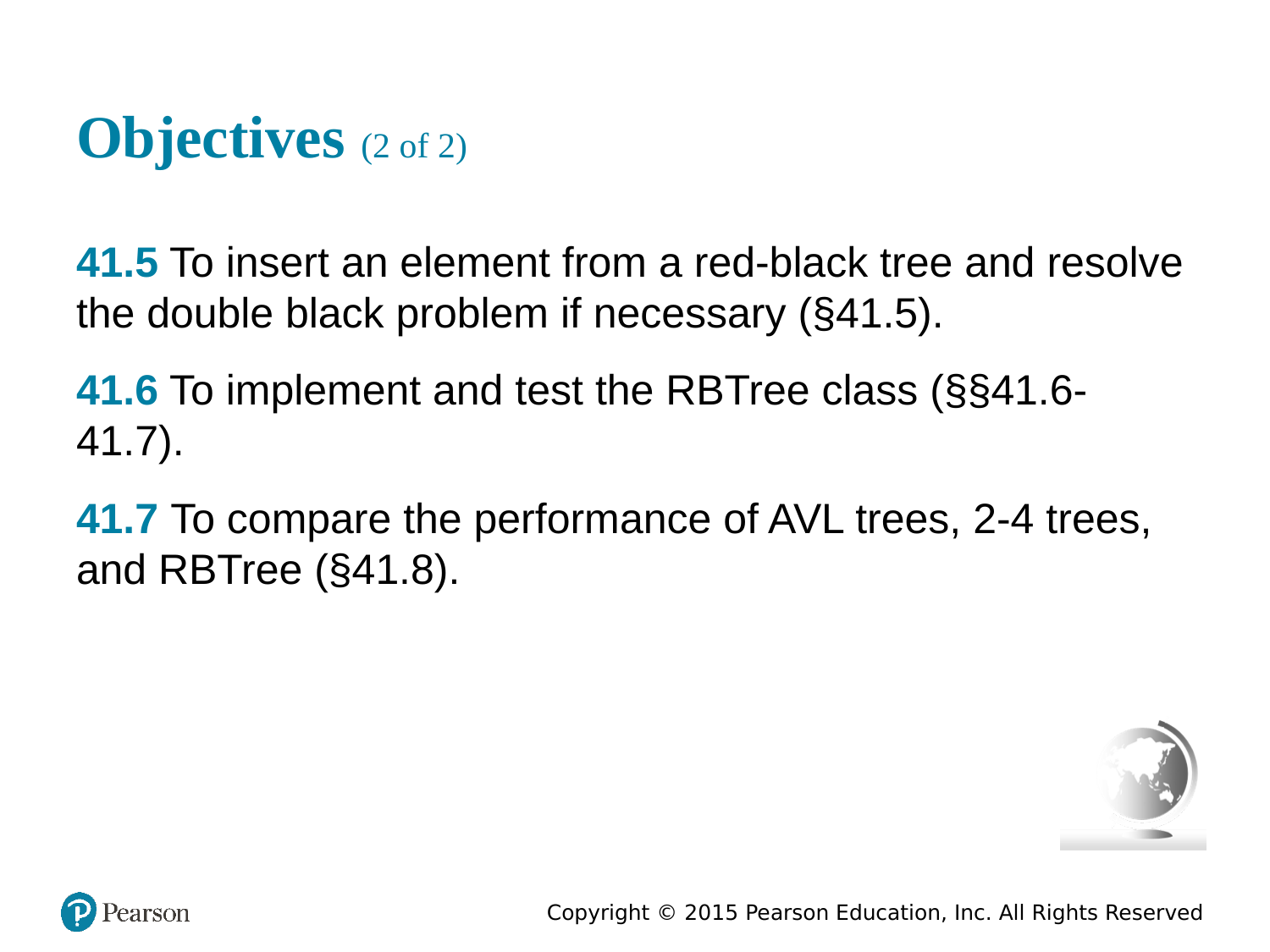

# Objectives (2 of 2)
41.5 To insert an element from a red-black tree and resolve the double black problem if necessary (§41.5).
41.6 To implement and test the RBTree class (§§41.6-41.7).
41.7 To compare the performance of AVL trees, 2-4 trees, and RBTree (§41.8).